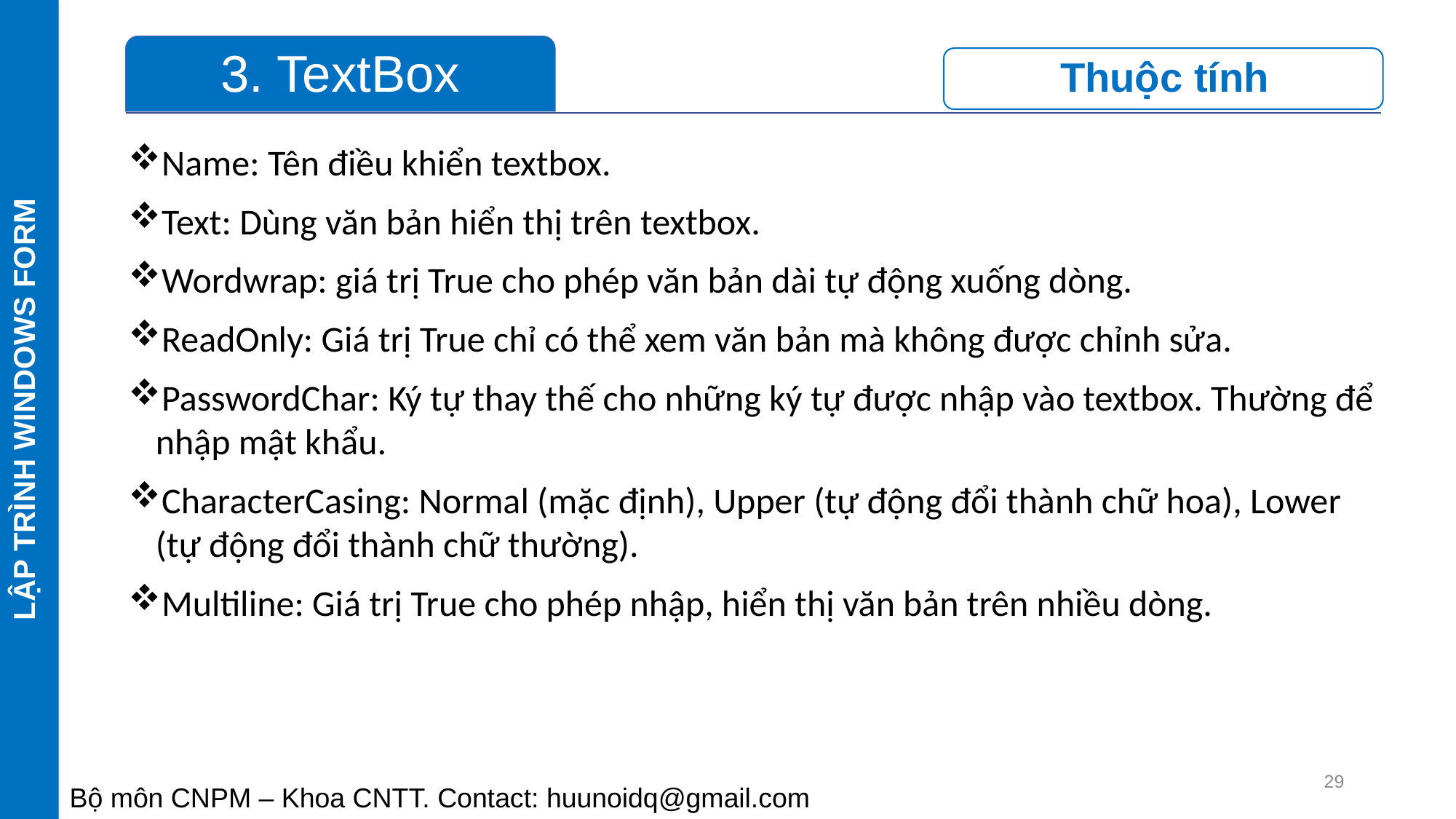

LẬP TRÌNH WINDOWS FORM
3. TextBox
Thuộc tính
Name: Tên điều khiển textbox.
Text: Dùng văn bản hiển thị trên textbox.
Wordwrap: giá trị True cho phép văn bản dài tự động xuống dòng.
ReadOnly: Giá trị True chỉ có thể xem văn bản mà không được chỉnh sửa.
PasswordChar: Ký tự thay thế cho những ký tự được nhập vào textbox. Thường để nhập mật khẩu.
CharacterCasing: Normal (mặc định), Upper (tự động đổi thành chữ hoa), Lower (tự động đổi thành chữ thường).
Multiline: Giá trị True cho phép nhập, hiển thị văn bản trên nhiều dòng.

29
Bộ môn CNPM – Khoa CNTT. Contact: huunoidq@gmail.com